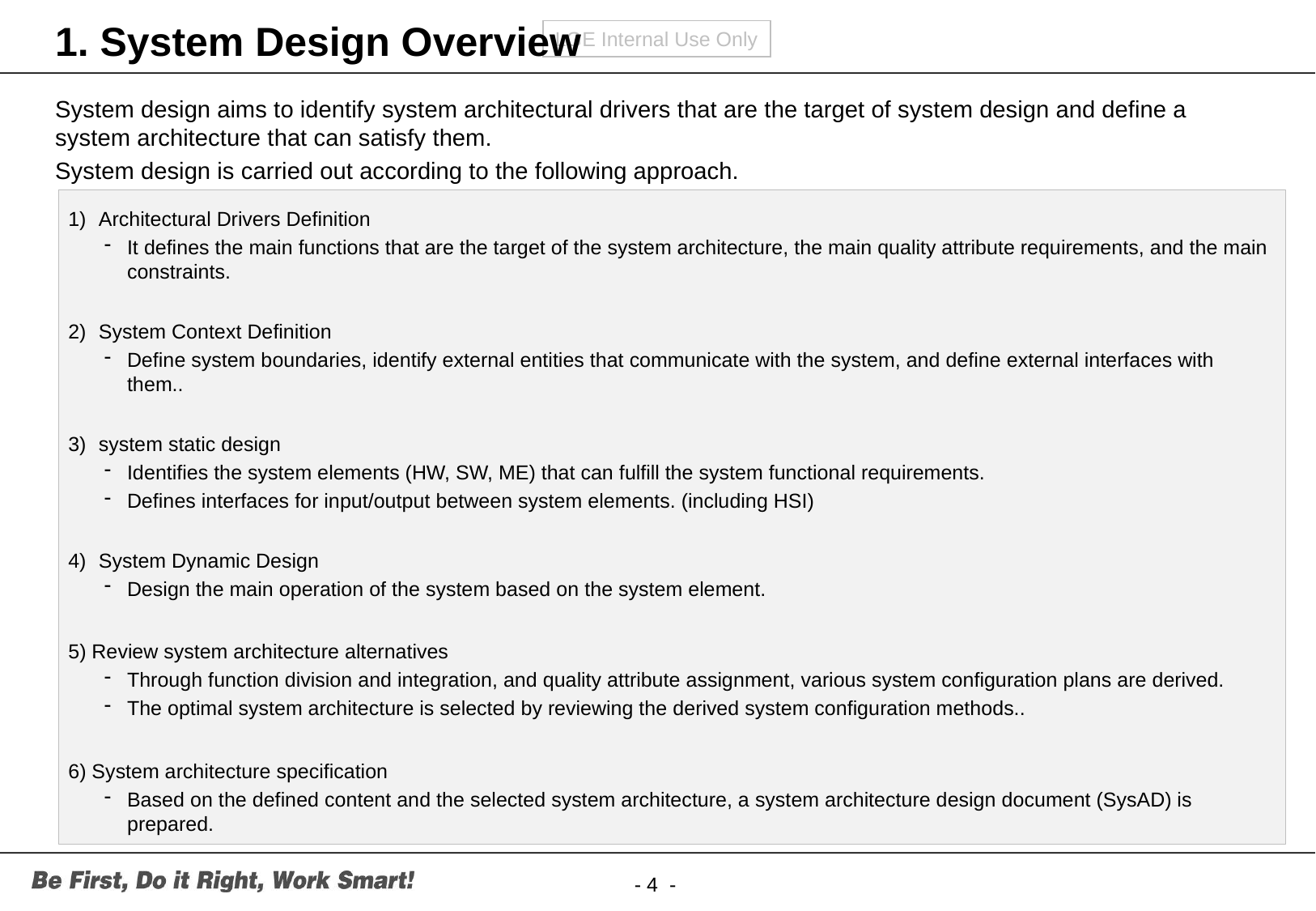

# 1. System Design Overview
System design aims to identify system architectural drivers that are the target of system design and define a system architecture that can satisfy them.
System design is carried out according to the following approach.
Architectural Drivers Definition
It defines the main functions that are the target of the system architecture, the main quality attribute requirements, and the main constraints.

System Context Definition
Define system boundaries, identify external entities that communicate with the system, and define external interfaces with them..

system static design
Identifies the system elements (HW, SW, ME) that can fulfill the system functional requirements.
Defines interfaces for input/output between system elements. (including HSI)

System Dynamic Design
Design the main operation of the system based on the system element.

5) Review system architecture alternatives
Through function division and integration, and quality attribute assignment, various system configuration plans are derived.
The optimal system architecture is selected by reviewing the derived system configuration methods..

6) System architecture specification
Based on the defined content and the selected system architecture, a system architecture design document (SysAD) is prepared.